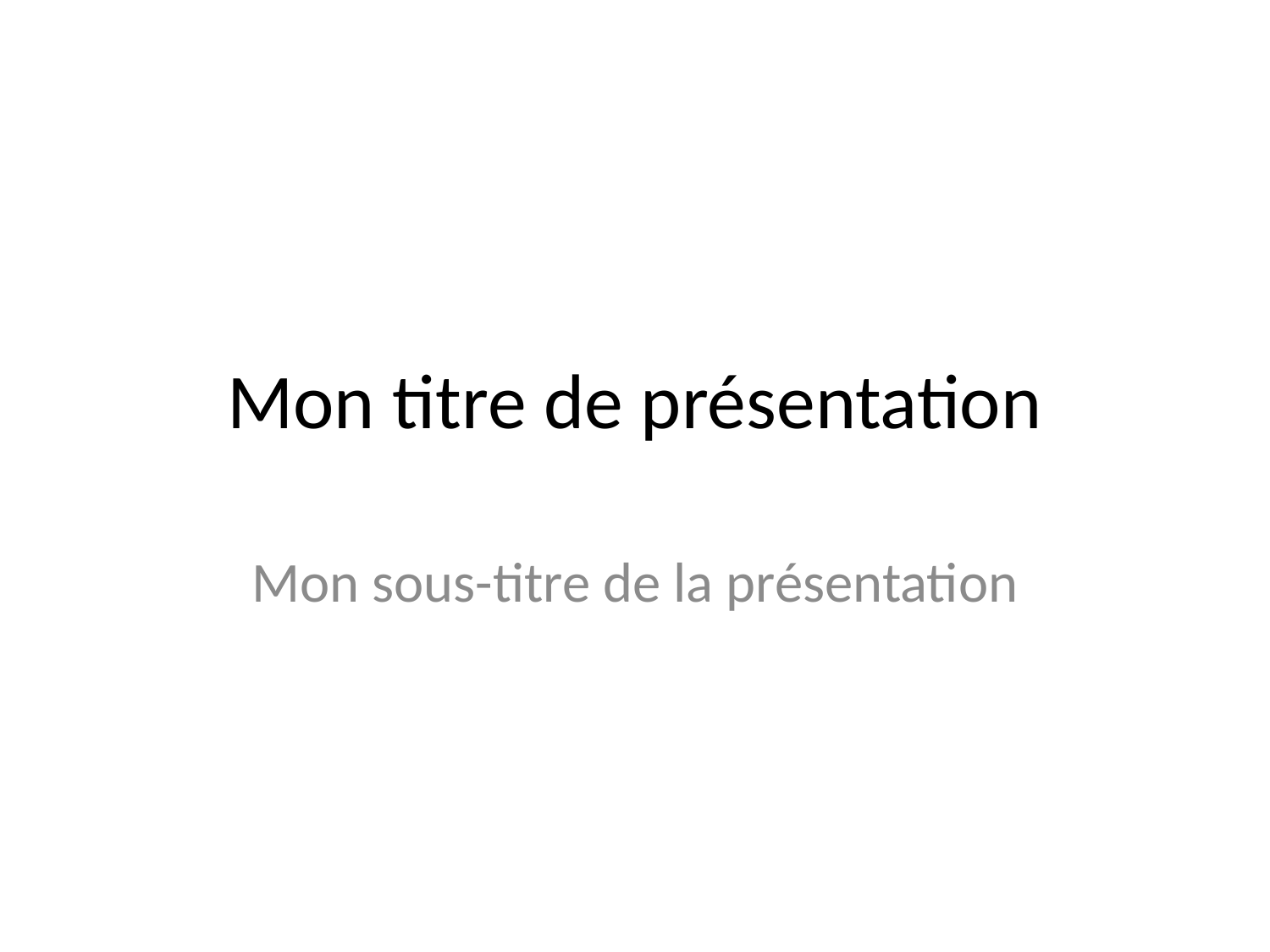

# Mon titre de présentation
Mon sous-titre de la présentation